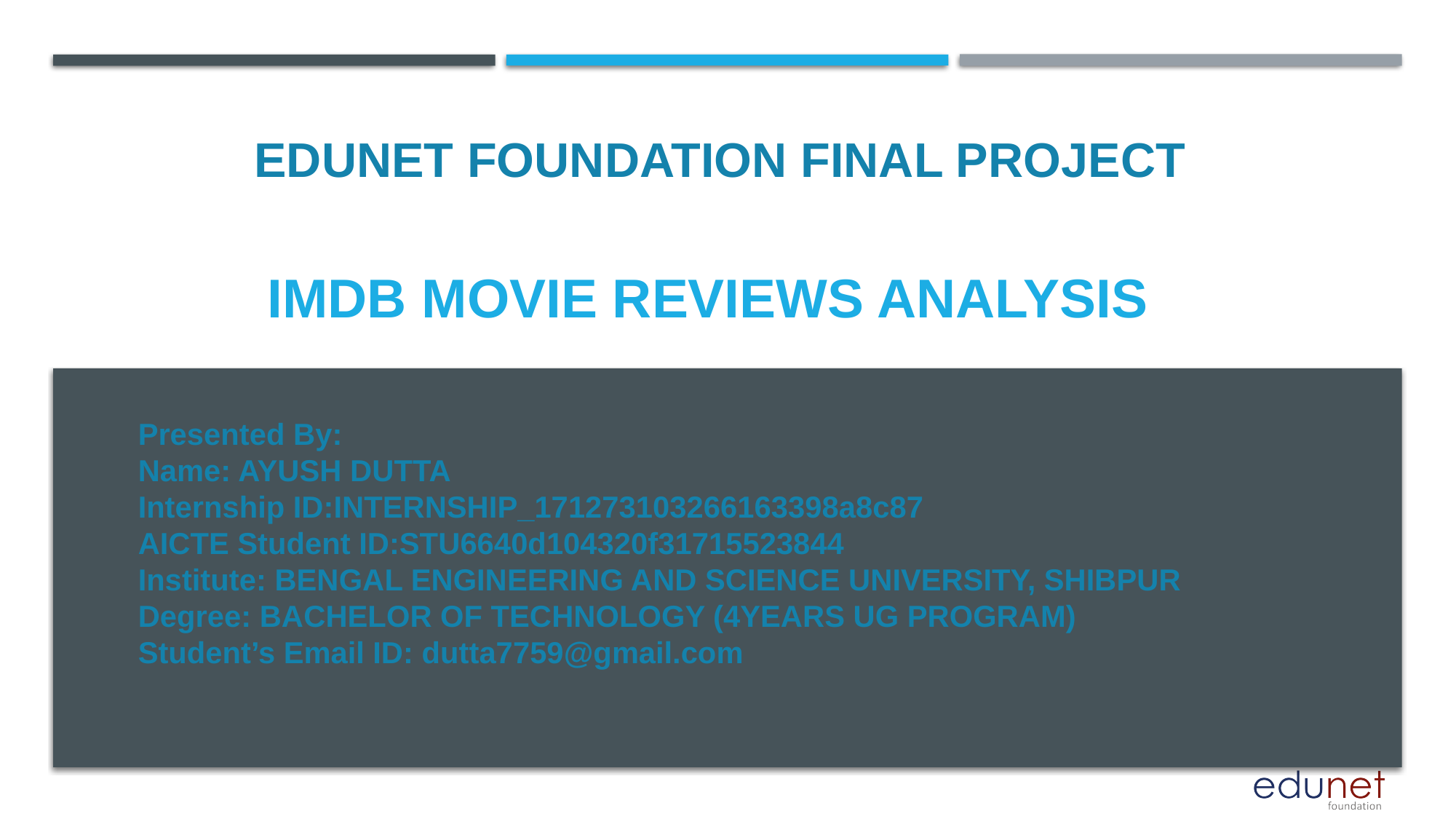

EDUNET FOUNDATION FINAL PROJECT
# IMDB MOVIE REVIEWS ANALYSIS
Presented By:
Name: AYUSH DUTTA
Internship ID:INTERNSHIP_171273103266163398a8c87
AICTE Student ID:STU6640d104320f31715523844
Institute: BENGAL ENGINEERING AND SCIENCE UNIVERSITY, SHIBPUR
Degree: BACHELOR OF TECHNOLOGY (4YEARS UG PROGRAM)
Student’s Email ID: dutta7759@gmail.com